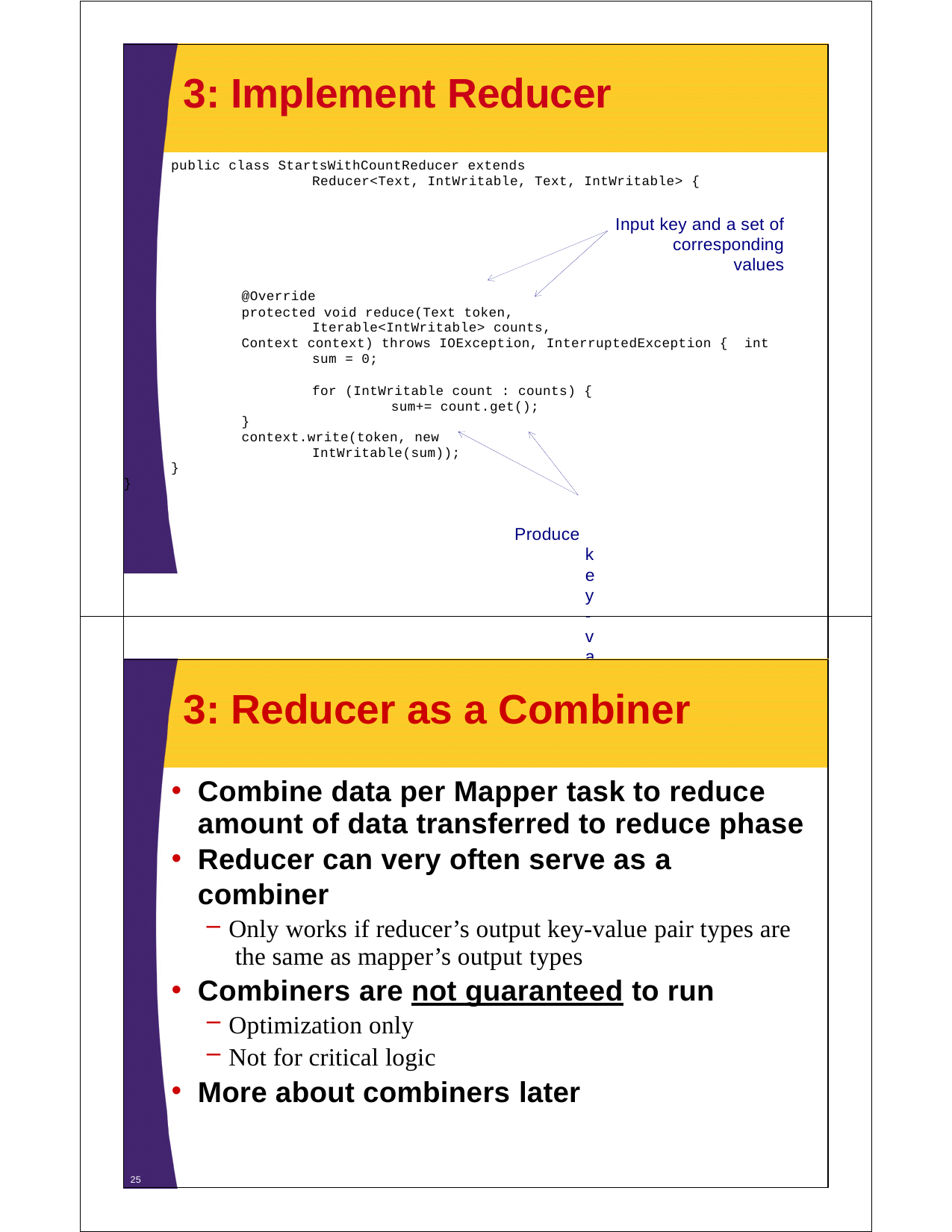

3: Implement Reducer
public class StartsWithCountReducer extends
Reducer<Text, IntWritable, Text, IntWritable> {

Input key and a set of  corresponding values
@Override
protected void reduce(Text token,  Iterable<IntWritable> counts,
Context context) throws IOException, InterruptedException {  int sum = 0;

for (IntWritable count : counts) {  sum+= count.get();
}
context.write(token, new IntWritable(sum));
}
}

Produce key-value pairs

24

3: Reducer as a Combiner

Combine data per Mapper task to reduce  amount of data transferred to reduce phase
Reducer can very often serve as a combiner
Only works if reducer’s output key-value pair types are  the same as mapper’s output types
Combiners are not guaranteed to run
Optimization only
Not for critical logic
More about combiners later
25